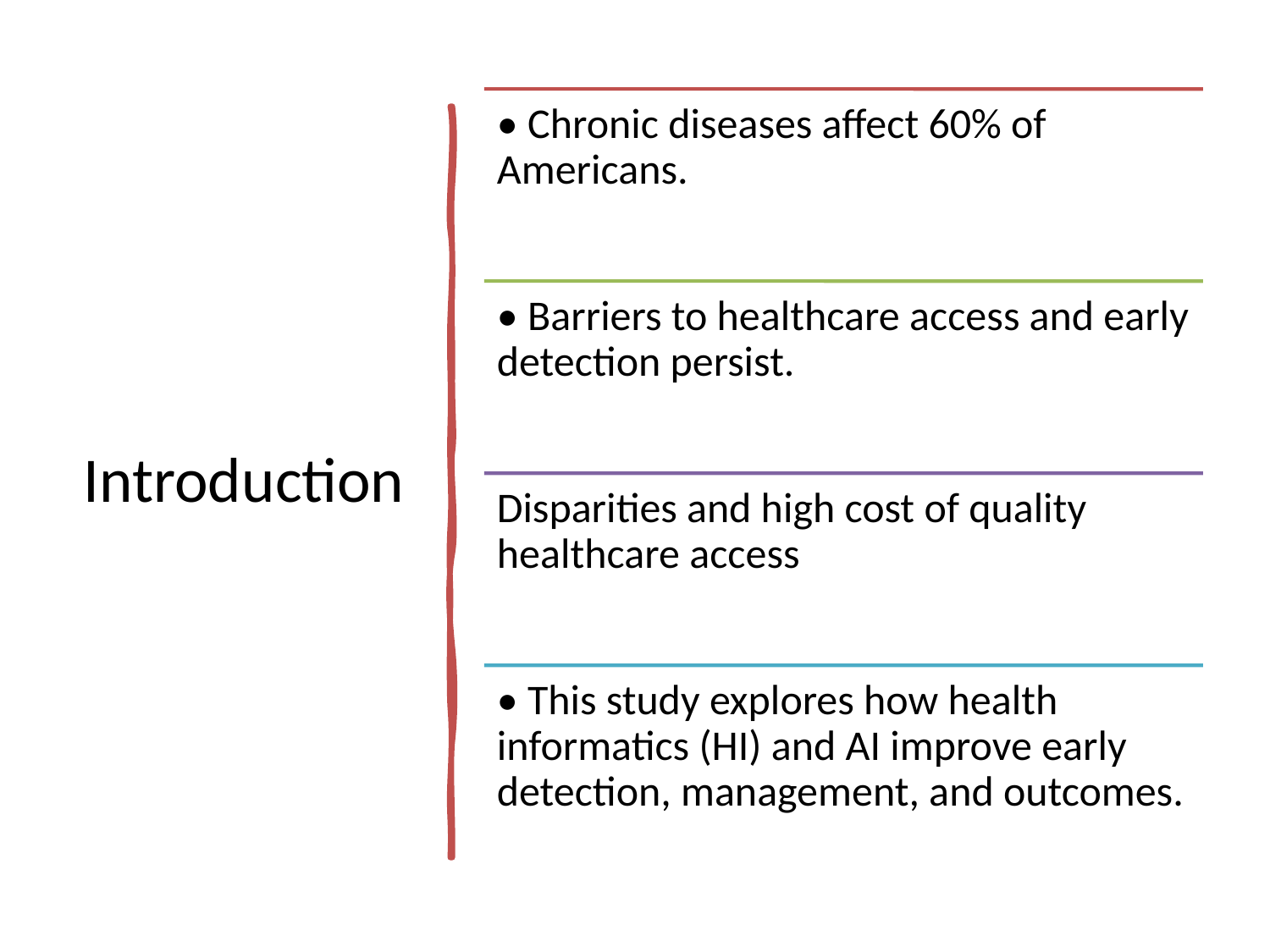

• Chronic diseases affect 60% of Americans.
• Barriers to healthcare access and early detection persist.
Disparities and high cost of quality healthcare access
• This study explores how health informatics (HI) and AI improve early detection, management, and outcomes.
# Introduction